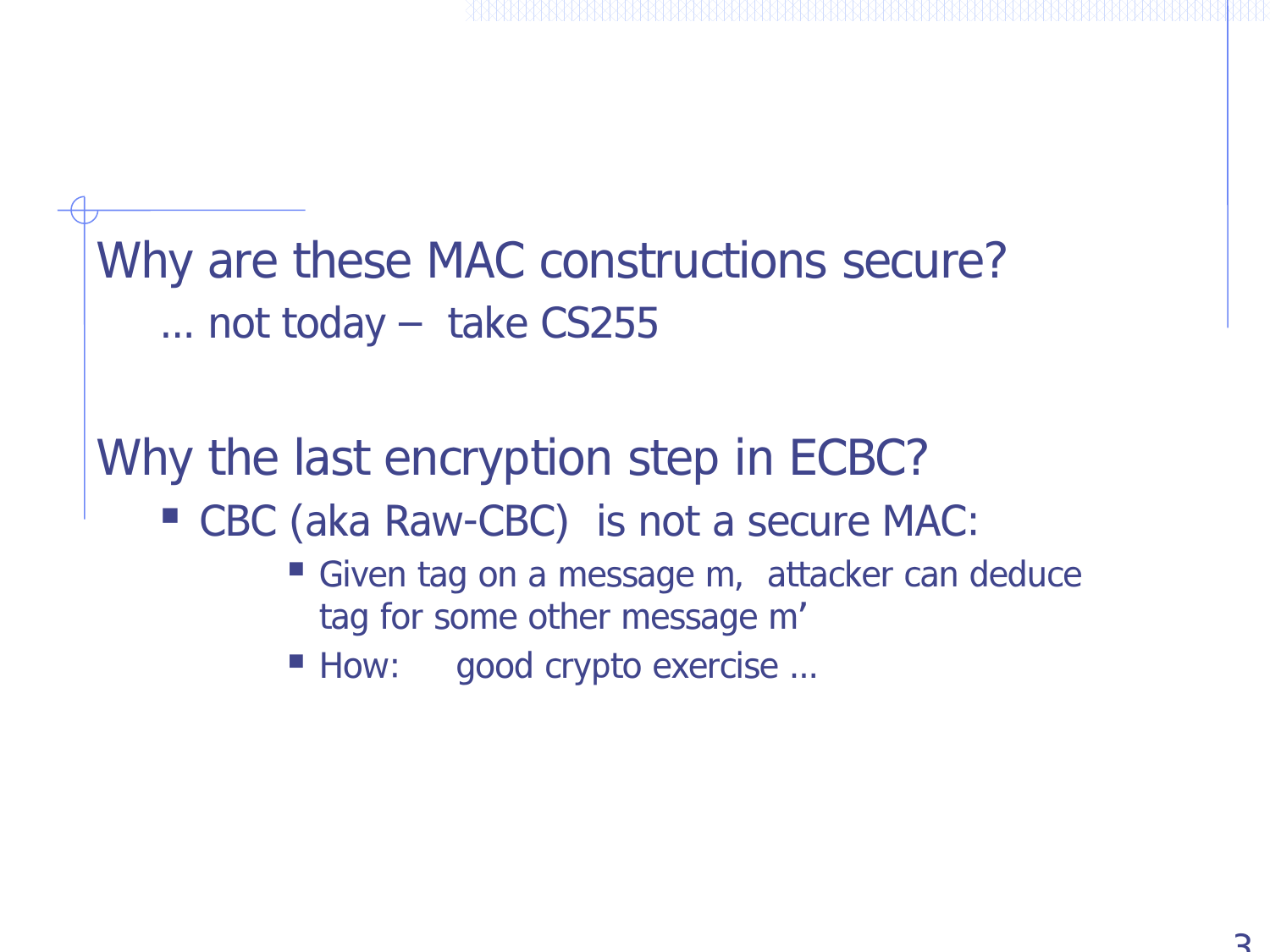

#
Why are these MAC constructions secure?
… not today –  take CS255

Why the last encryption step in ECBC?
CBC (aka Raw-CBC)  is not a secure MAC:
Given tag on a message m,  attacker can deduce
tag for some other message m’
How:     good crypto exercise …

30